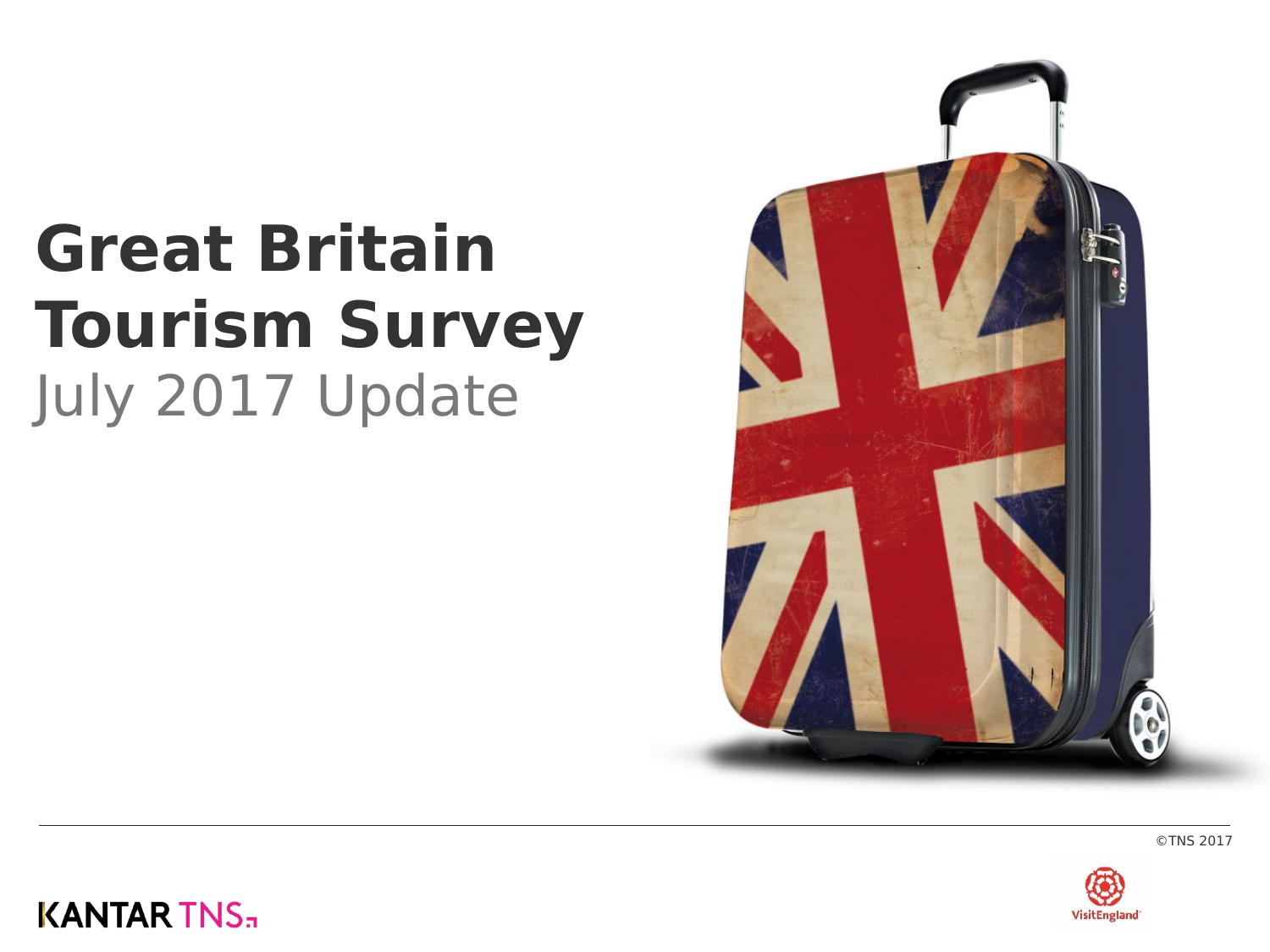

# Great Britain Tourism Survey July 2017 Update